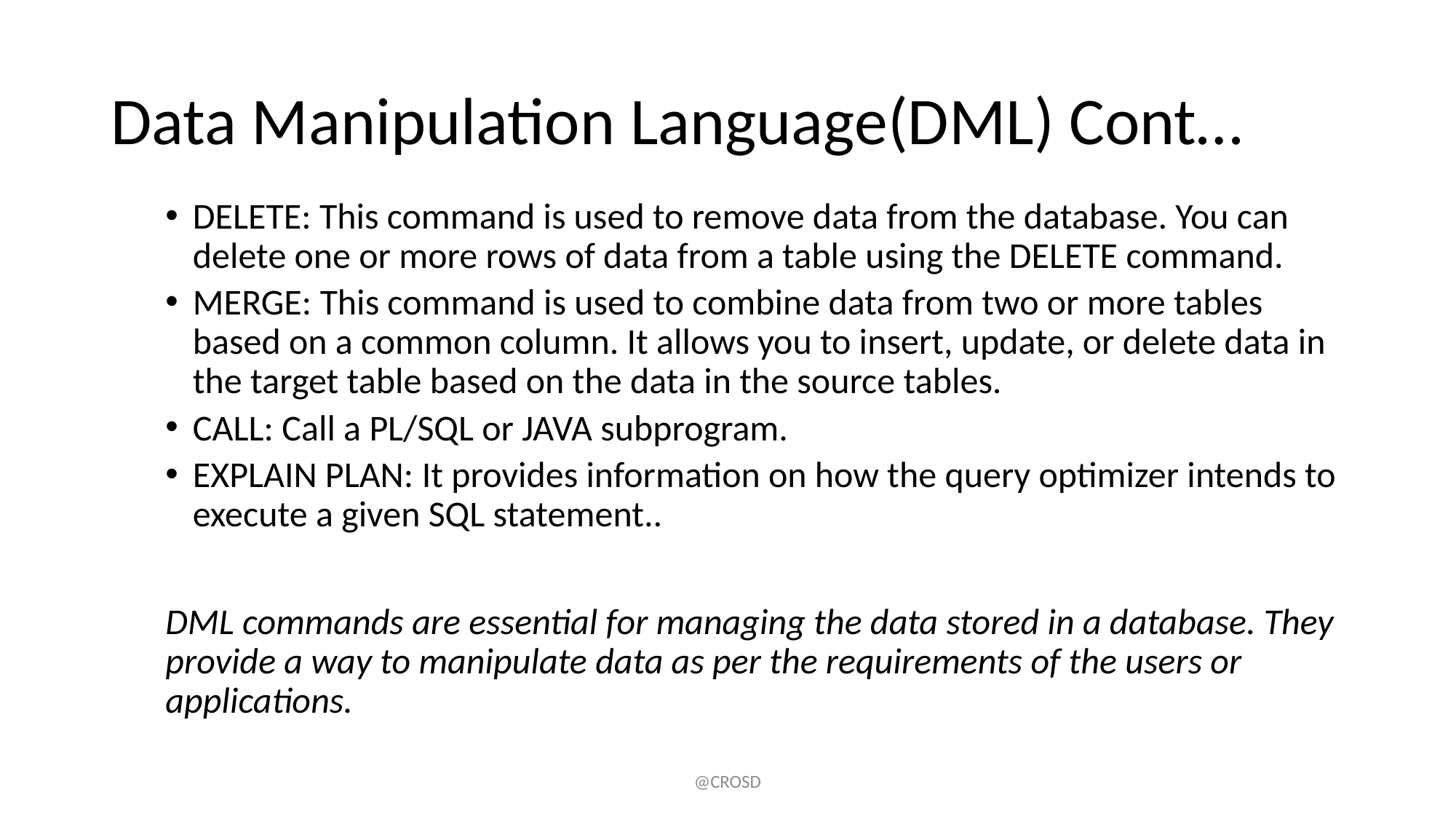

# Data Manipulation Language(DML) Cont…
DELETE: This command is used to remove data from the database. You can delete one or more rows of data from a table using the DELETE command.
MERGE: This command is used to combine data from two or more tables based on a common column. It allows you to insert, update, or delete data in the target table based on the data in the source tables.
CALL: Call a PL/SQL or JAVA subprogram.
EXPLAIN PLAN: It provides information on how the query optimizer intends to execute a given SQL statement..

DML commands are essential for managing the data stored in a database. They provide a way to manipulate data as per the requirements of the users or applications.
@CROSD
8